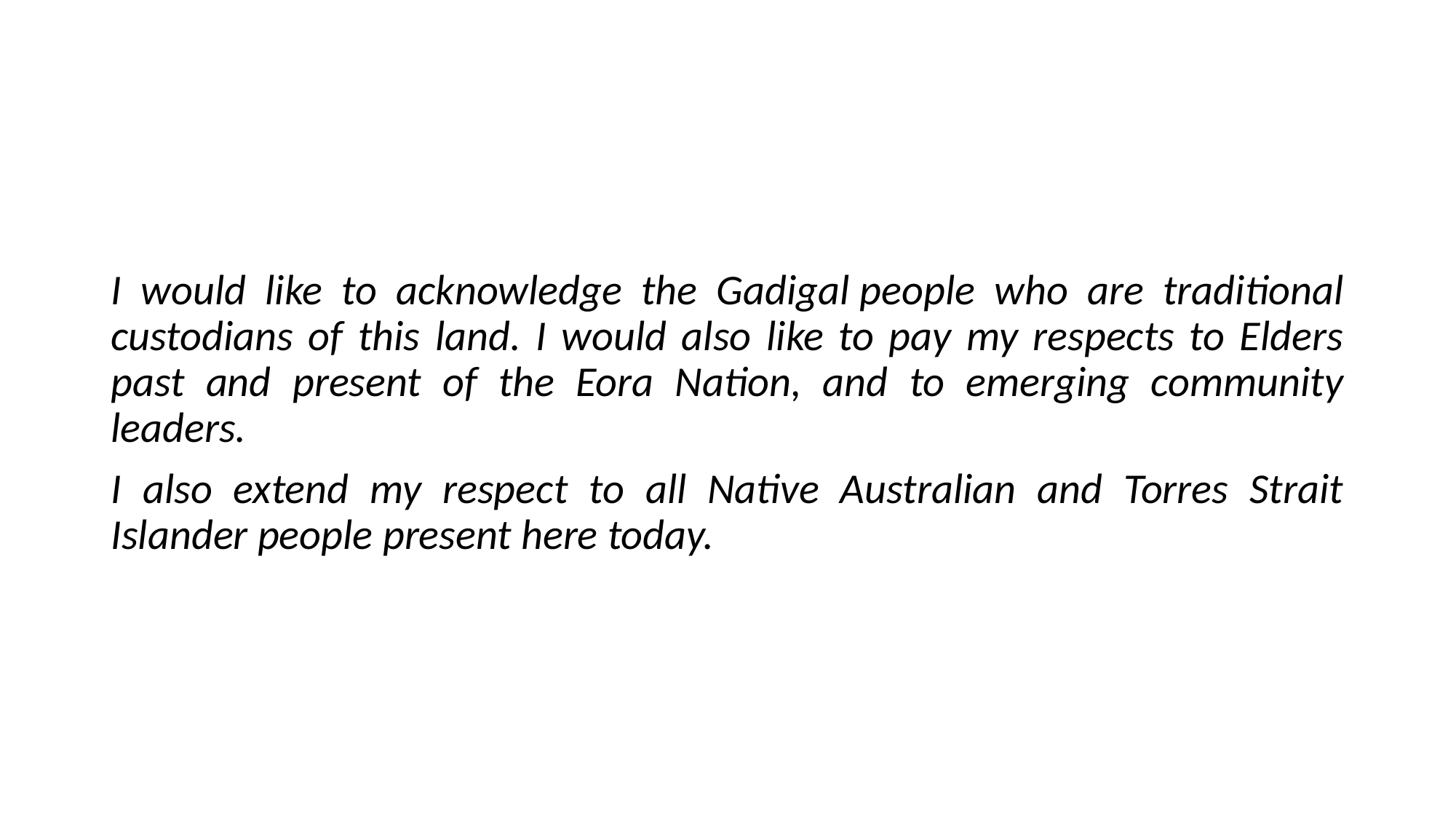

I would like to acknowledge the Gadigal people who are traditional custodians of this land. I would also like to pay my respects to Elders past and present of the Eora Nation, and to emerging community leaders.
I also extend my respect to all Native Australian and Torres Strait Islander people present here today.